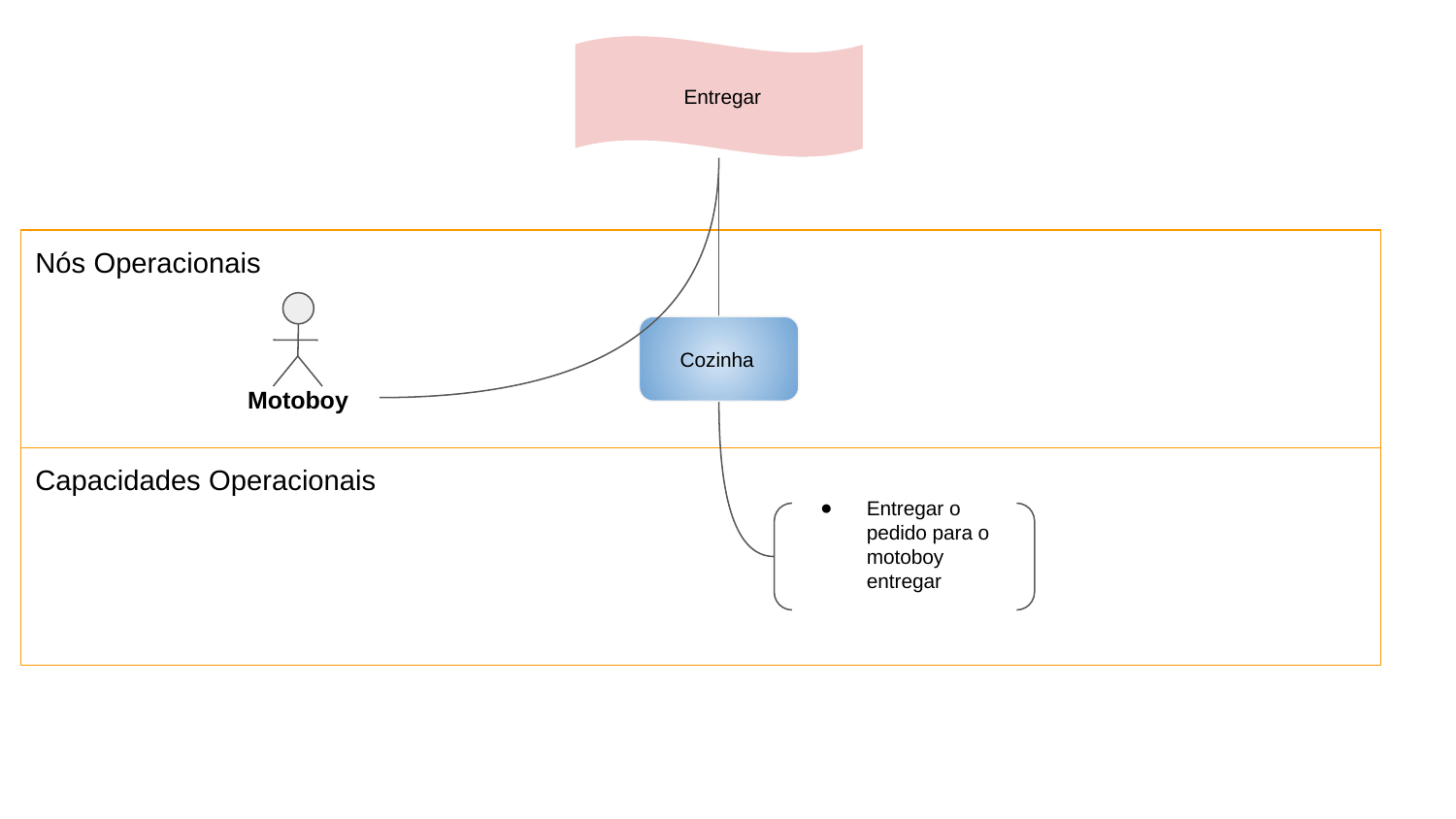

Entregar
Nós Operacionais

Motoboy
    Cozinha
Capacidades Operacionais
Entregar o pedido para o motoboy entregar